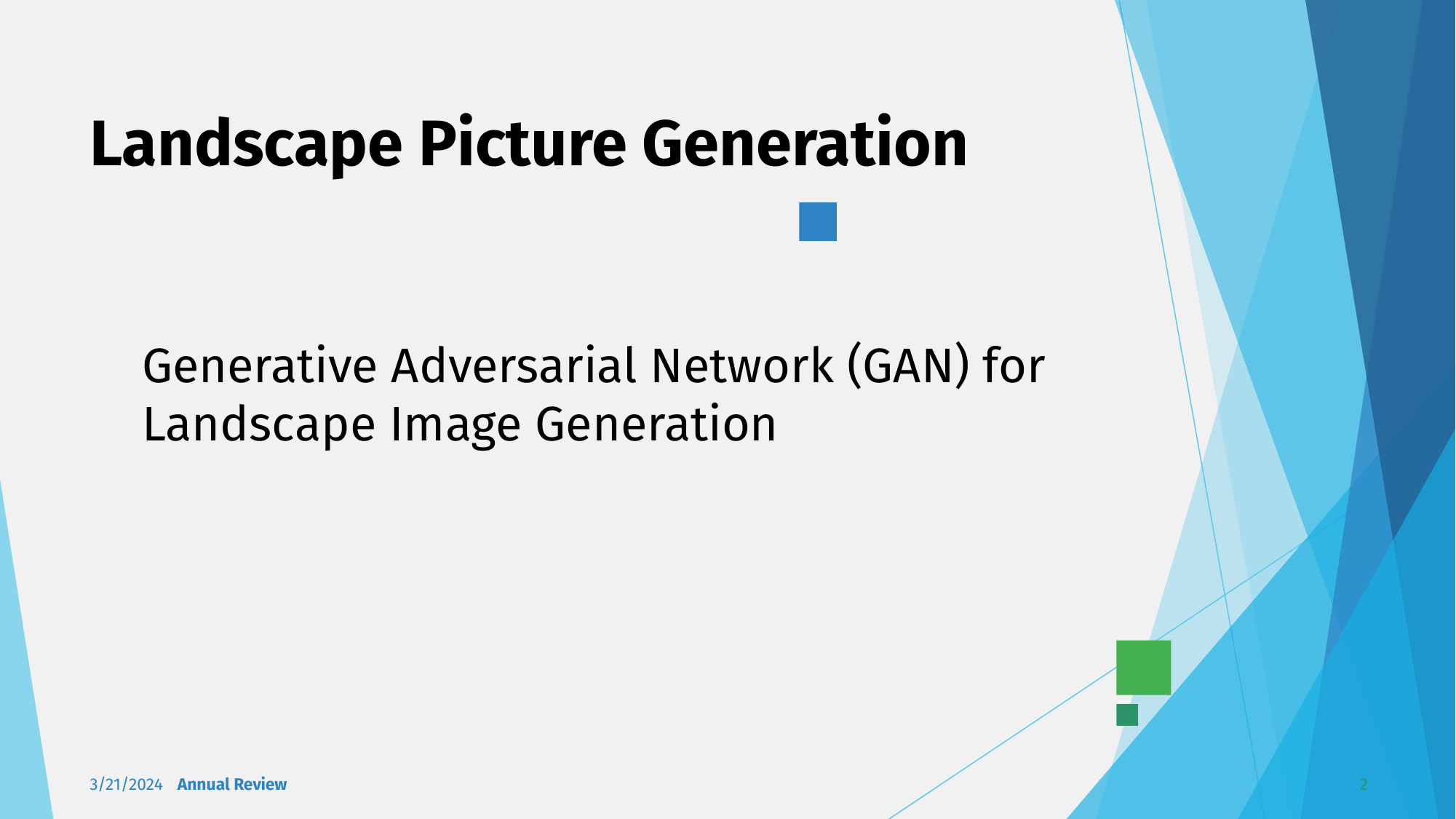

# Landscape Picture Generation

Generative Adversarial Network (GAN) for Landscape Image Generation

3/21/2024  Annual Review
2